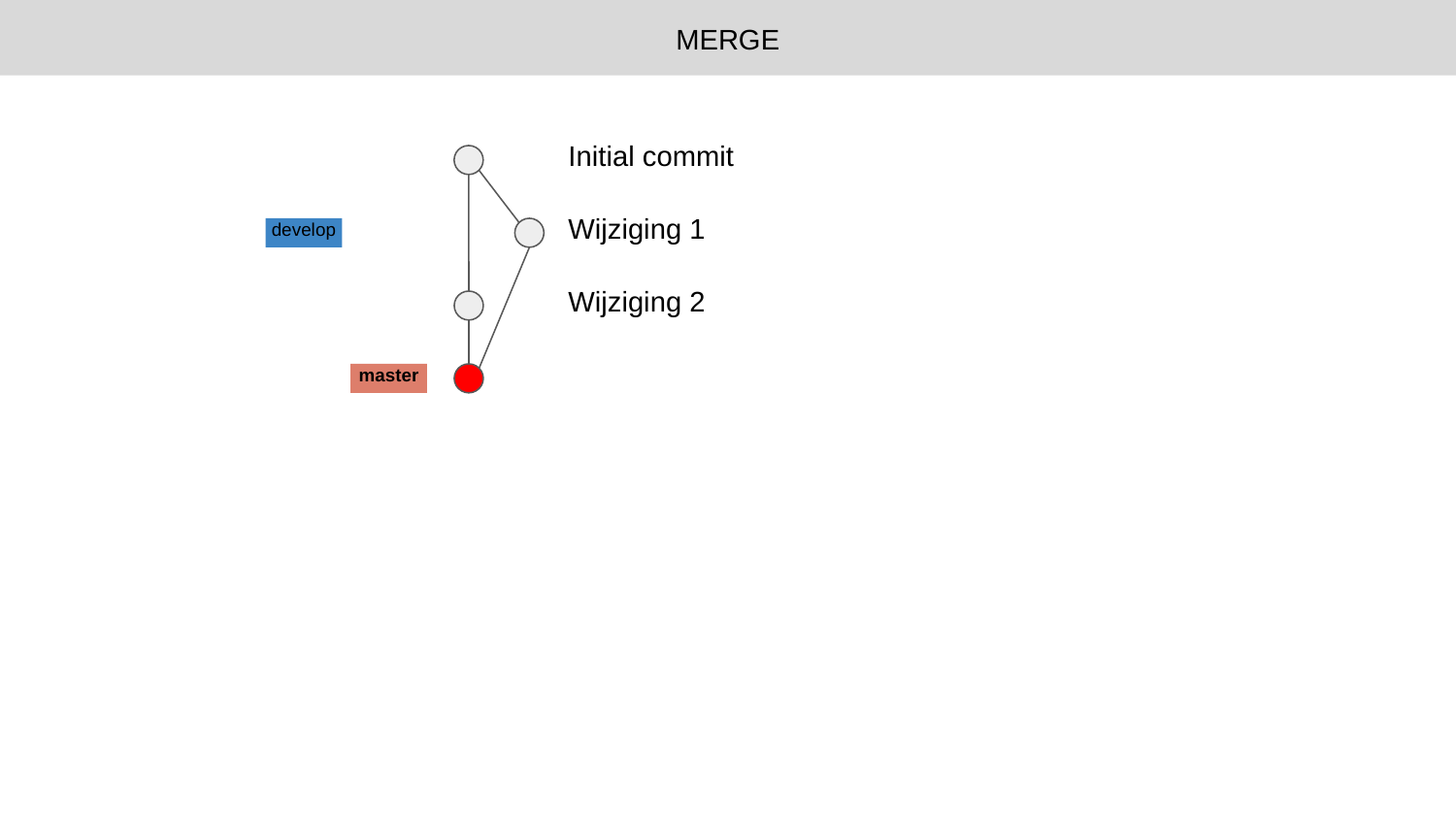

MERGE
Initial commit

Wijziging 1
develop

Wijziging 2

master